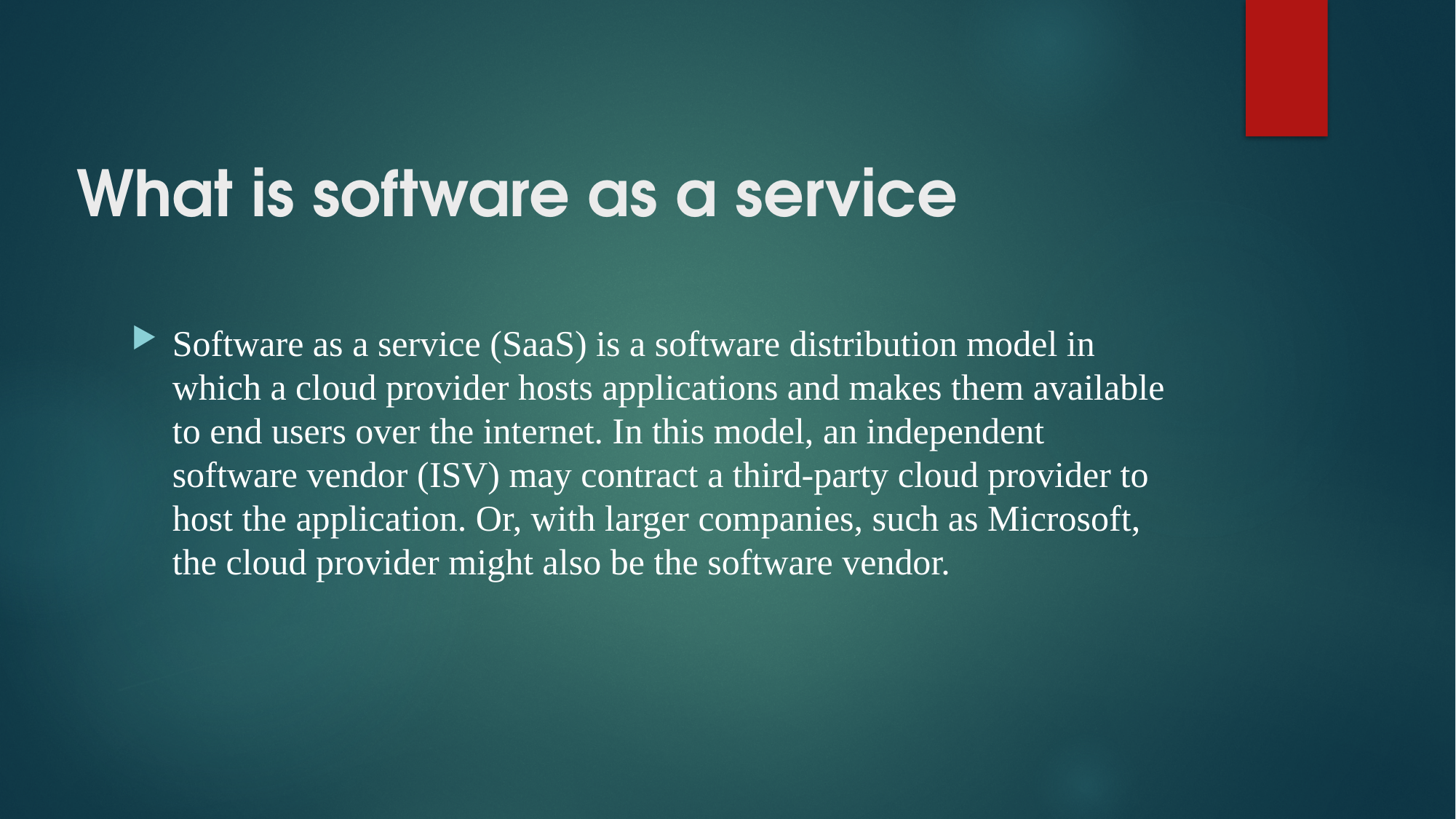

# What is software as a service
Software as a service (SaaS) is a software distribution model in which a cloud provider hosts applications and makes them available to end users over the internet. In this model, an independent software vendor (ISV) may contract a third-party cloud provider to host the application. Or, with larger companies, such as Microsoft, the cloud provider might also be the software vendor.